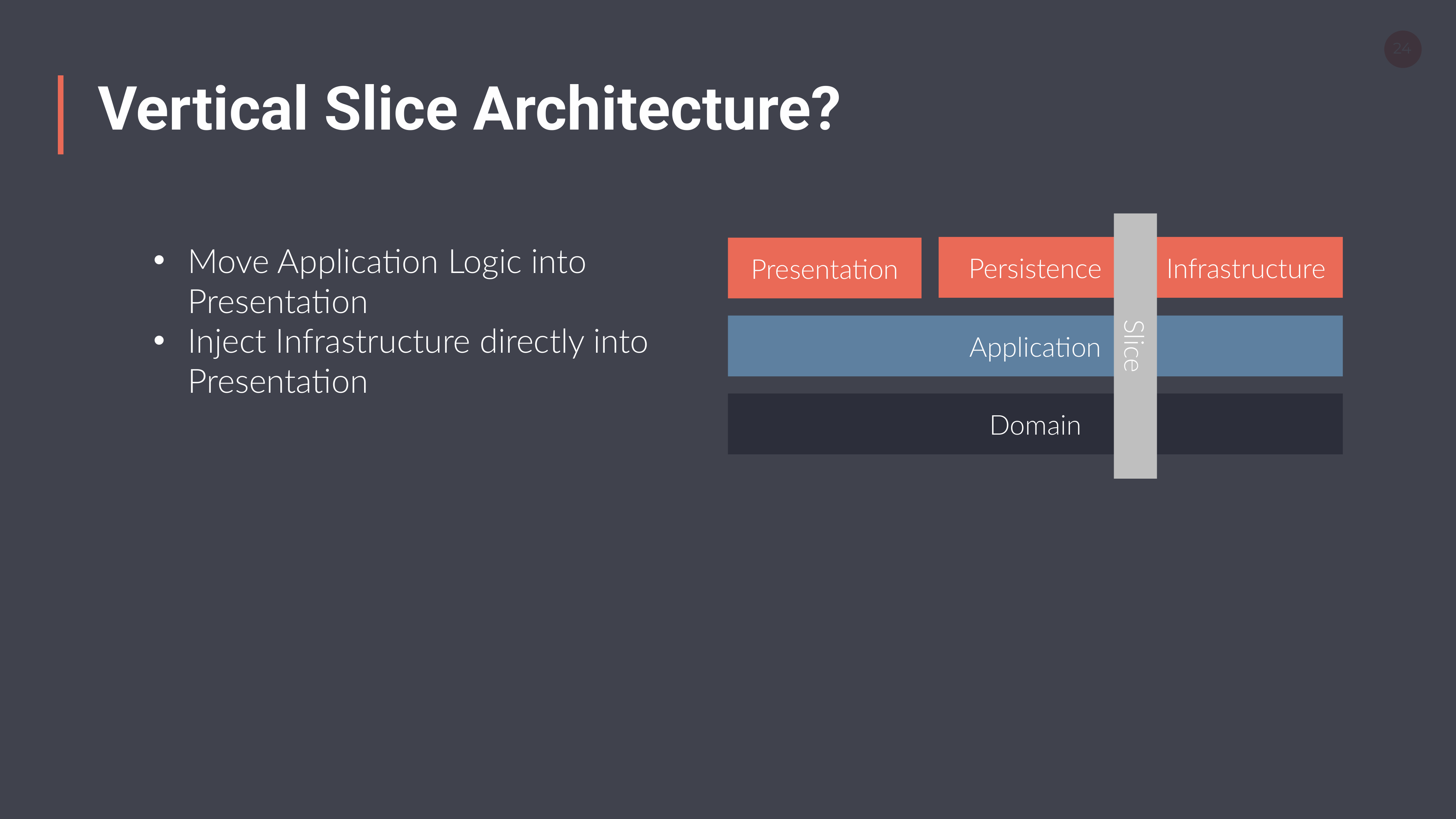

Vertical Slice Architecture?

Slice
Move Application Logic into Presentation
Inject Infrastructure directly into Presentation

Infrastructure
Persistence
Presentation
Application
Domain